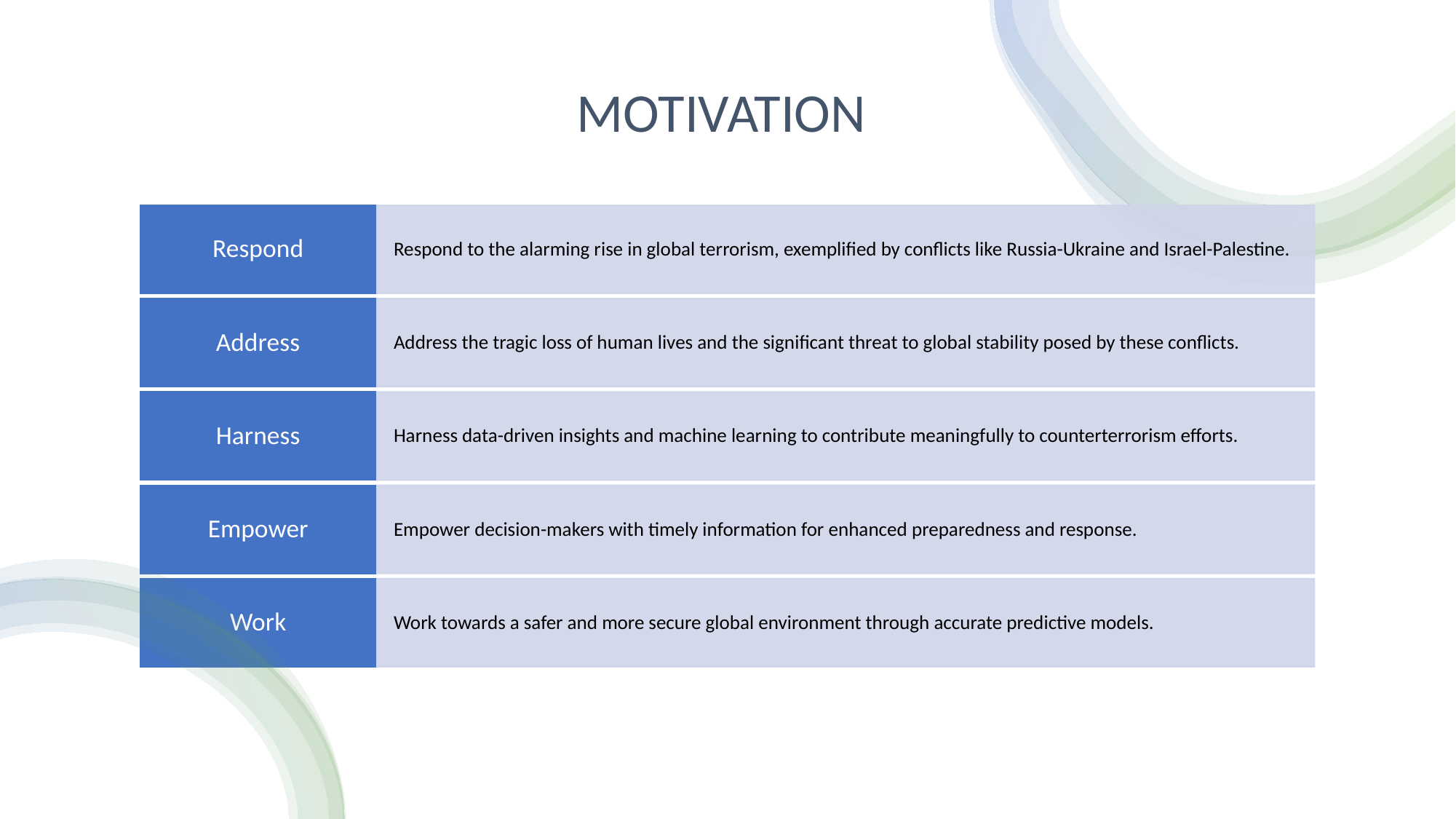

# MOTIVATION
Respond to the alarming rise in global terrorism, exemplified by conflicts like Russia-Ukraine and Israel-Palestine.
Respond
Address the tragic loss of human lives and the significant threat to global stability posed by these conflicts.
Address
Harness data-driven insights and machine learning to contribute meaningfully to counterterrorism efforts.
Harness
Empower decision-makers with timely information for enhanced preparedness and response.
Empower
Work towards a safer and more secure global environment through accurate predictive models.
Work